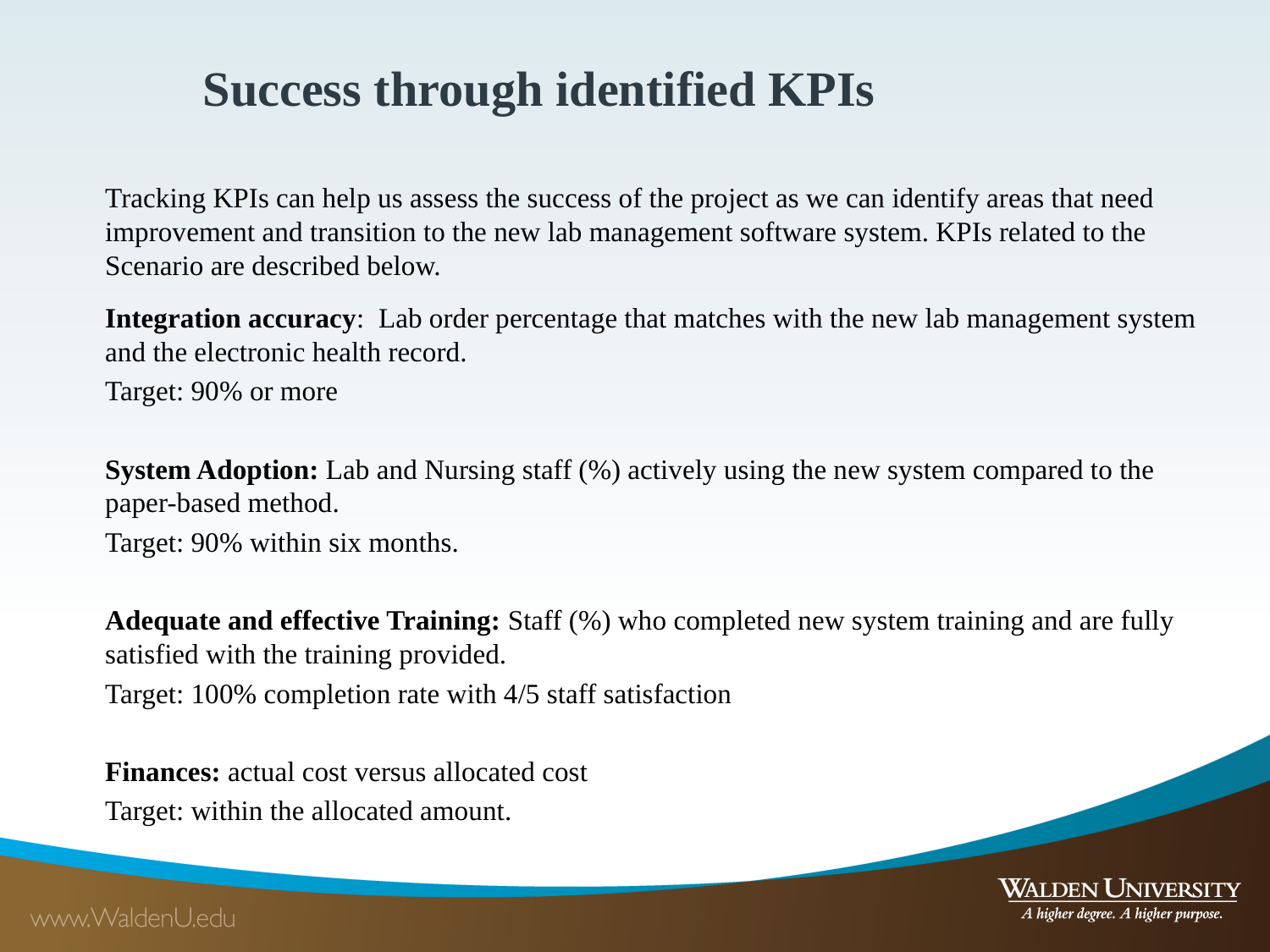

Success through identified KPIs
Tracking KPIs can help us assess the success of the project as we can identify areas that need improvement and transition to the new lab management software system. KPIs related to the Scenario are described below.
Integration accuracy:  Lab order percentage that matches with the new lab management system and the electronic health record.
Target: 90% or more

System Adoption: Lab and Nursing staff (%) actively using the new system compared to the paper-based method.
Target: 90% within six months.

Adequate and effective Training: Staff (%) who completed new system training and are fully satisfied with the training provided.
Target: 100% completion rate with 4/5 staff satisfaction

Finances: actual cost versus allocated cost
Target: within the allocated amount.